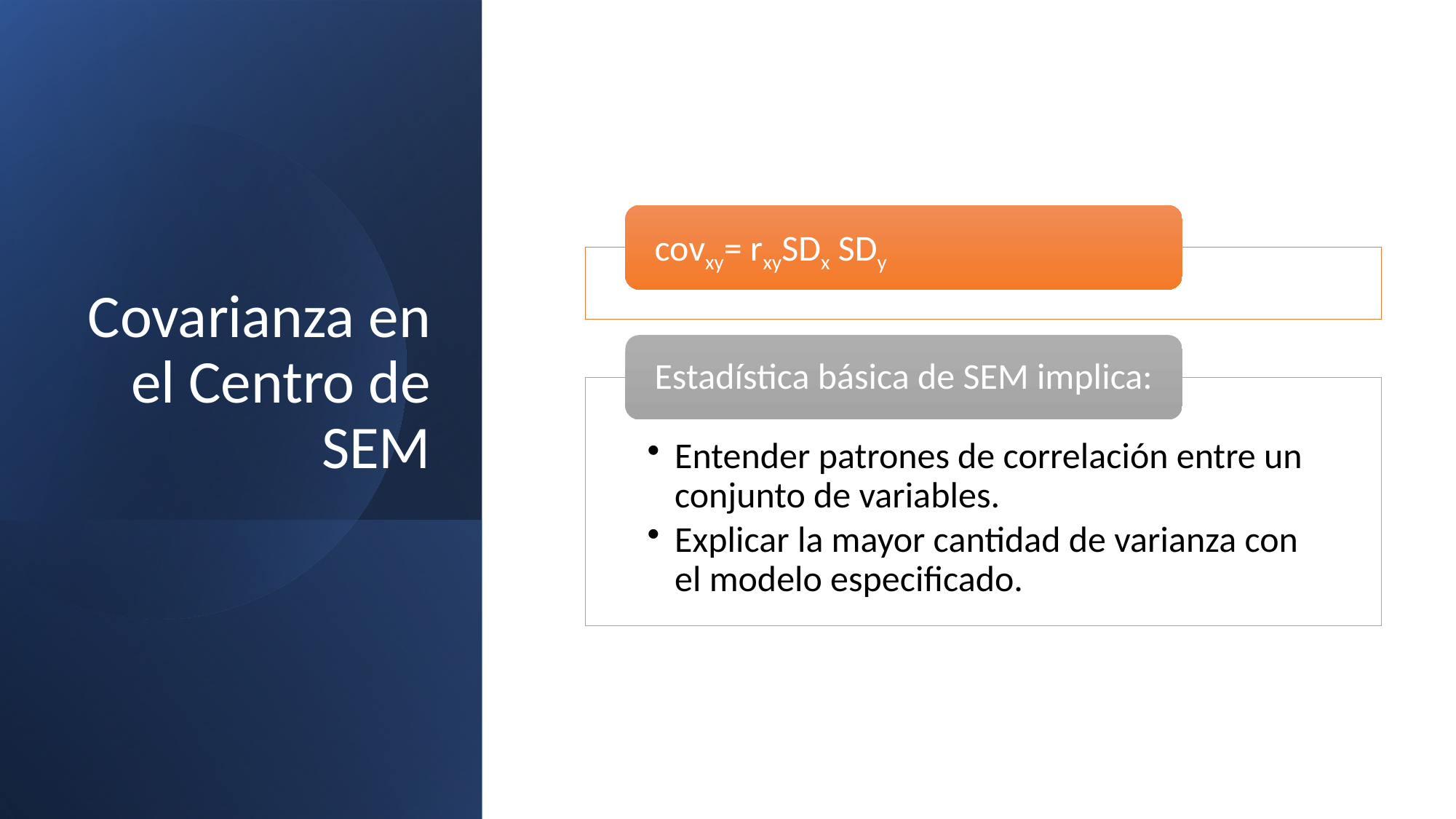

covxy= rxySDx SDy
Entender patrones de correlación entre un conjunto de variables.
Explicar la mayor cantidad de varianza con el modelo especificado.
Estadística básica de SEM implica:

# Covarianza en el Centro de SEM